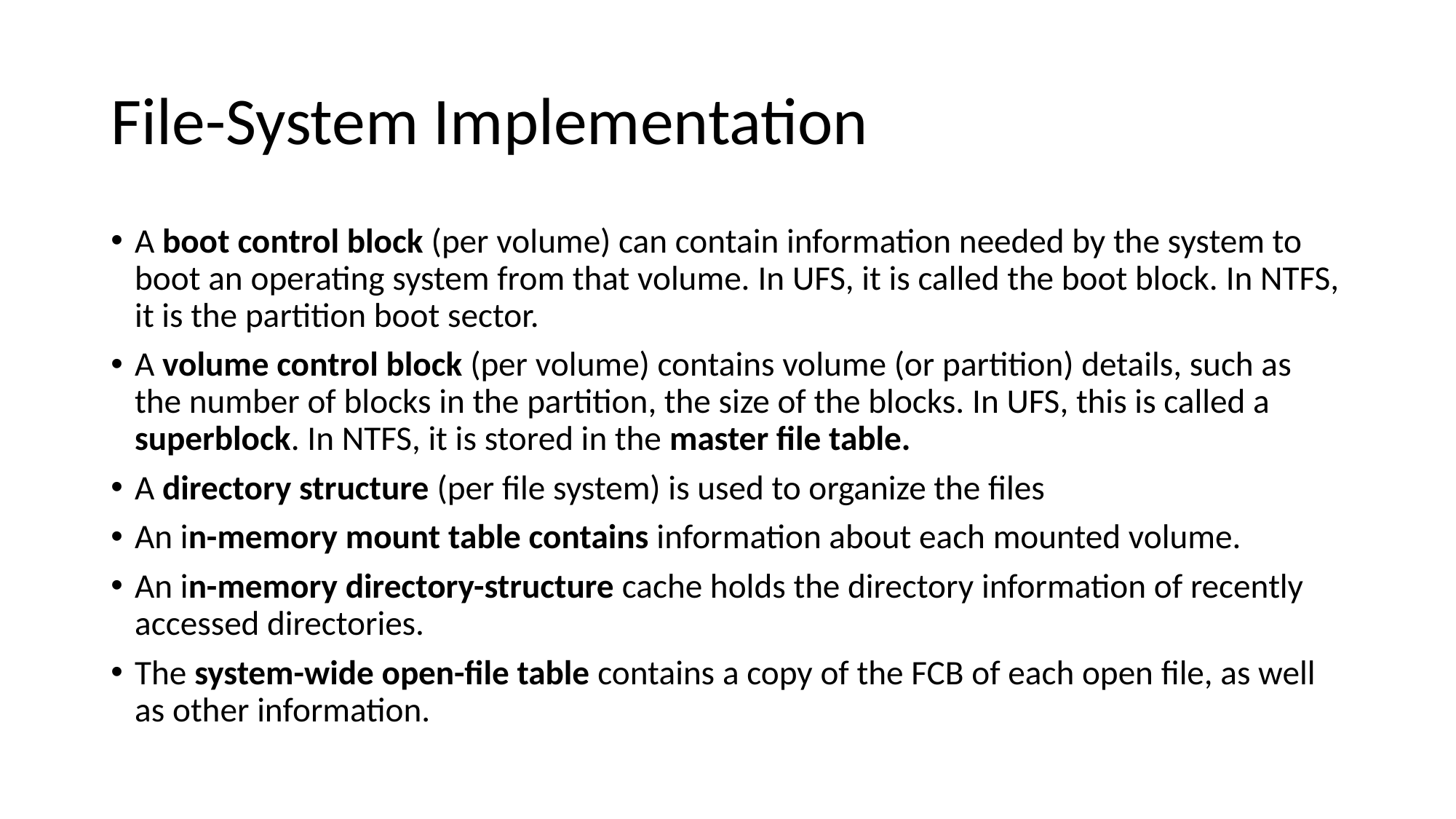

# File-System Implementation
A boot control block (per volume) can contain information needed by the system to boot an operating system from that volume. In UFS, it is called the boot block. In NTFS, it is the partition boot sector.
A volume control block (per volume) contains volume (or partition) details, such as the number of blocks in the partition, the size of the blocks. In UFS, this is called a superblock. In NTFS, it is stored in the master file table.
A directory structure (per file system) is used to organize the files
An in-memory mount table contains information about each mounted volume.
An in-memory directory-structure cache holds the directory information of recently accessed directories.
The system-wide open-file table contains a copy of the FCB of each open file, as well as other information.